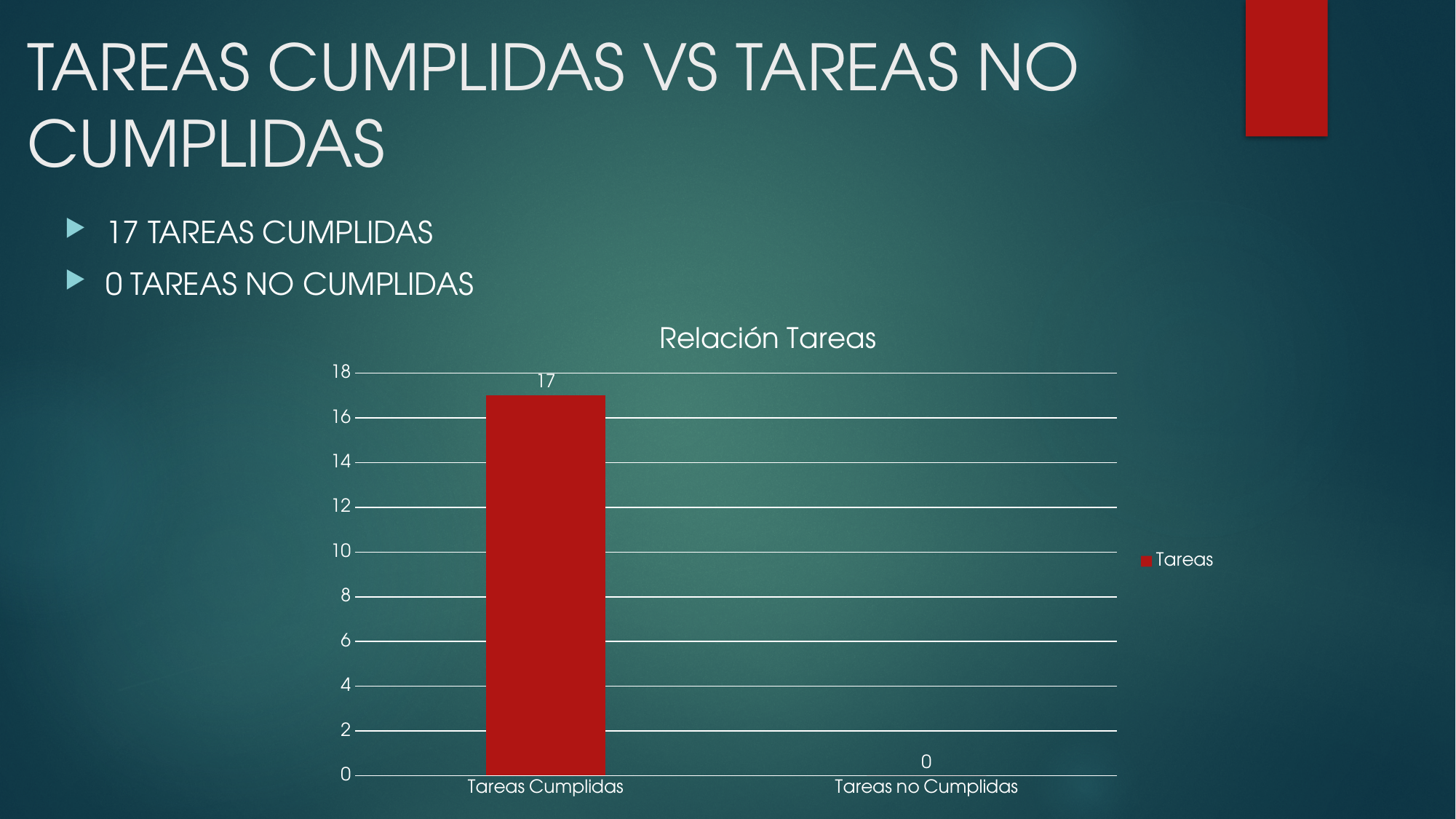

# TAREAS CUMPLIDAS VS TAREAS NO CUMPLIDAS
17 TAREAS CUMPLIDAS
0 TAREAS NO CUMPLIDAS

### Chart: Relación Tareas

| Category | Tareas |
|---|---|
| Tareas Cumplidas | 17.0 |
| Tareas no Cumplidas | 0.0 |